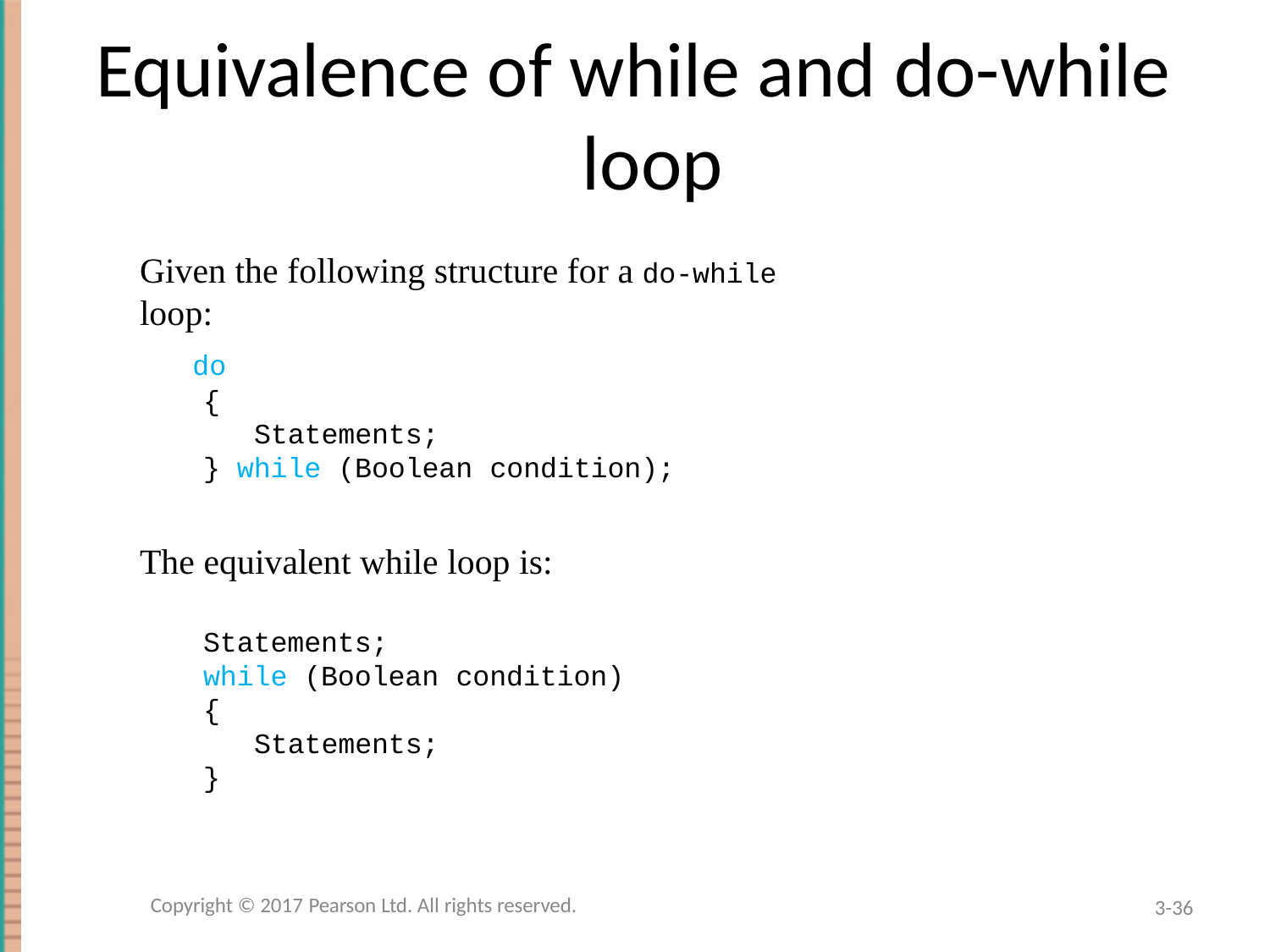

# Equivalence of while and do-while  loop
Given the following structure for a do-while loop:
do
{
Statements;
} while (Boolean condition);

The equivalent while loop is:

Statements;
while (Boolean condition)
{
Statements;
}
Copyright © 2017 Pearson Ltd. All rights reserved.
3-36